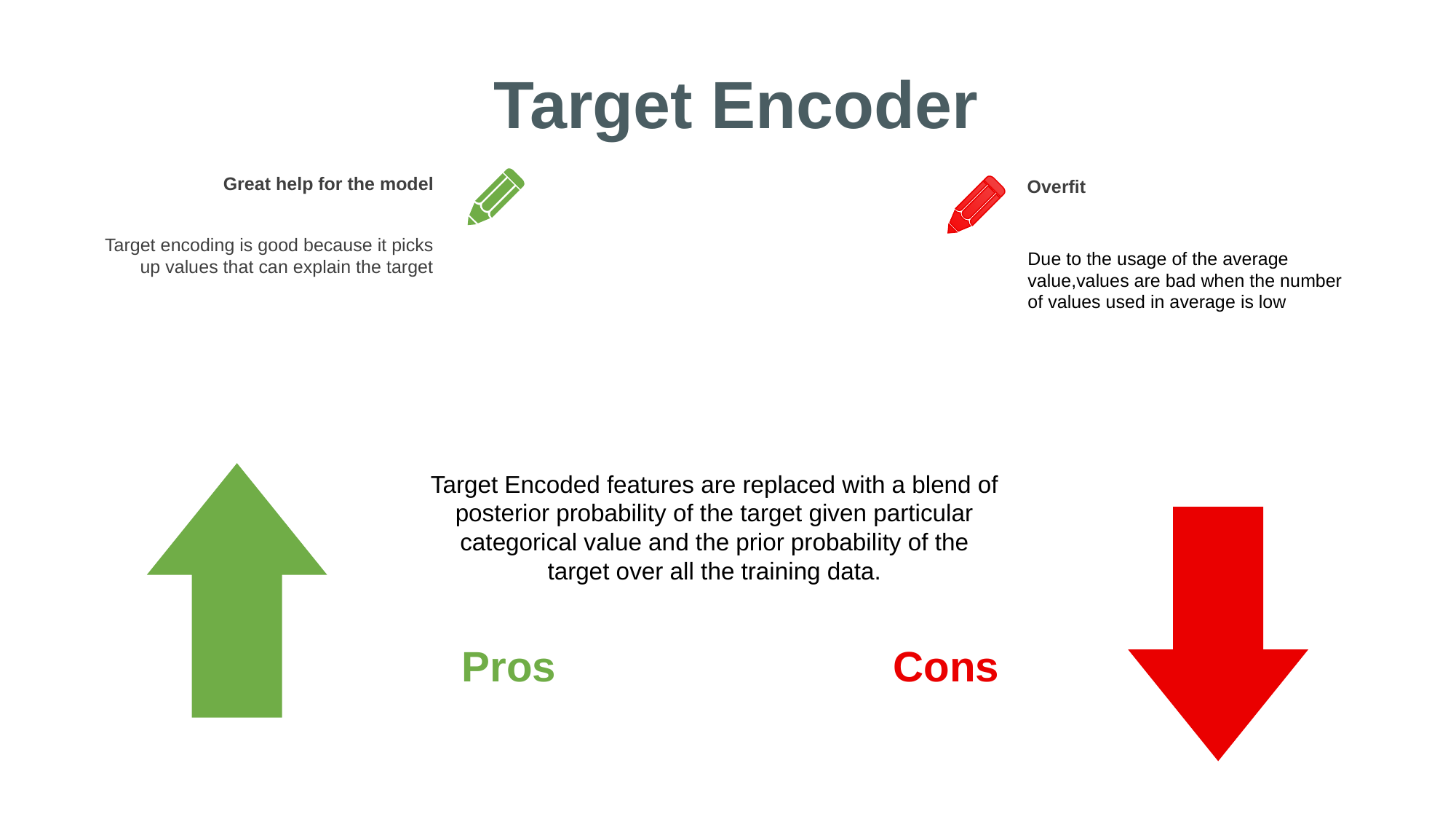

Target Encoder

Great help for the model
Overfit
Due to the usage of the average value,values are bad when the number of values used in average is low
Target encoding is good because it picks up values that can explain the target

Target Encoded features are replaced with a blend of posterior probability of the target given particular categorical value and the prior probability of the target over all the training data.

Pros
Cons